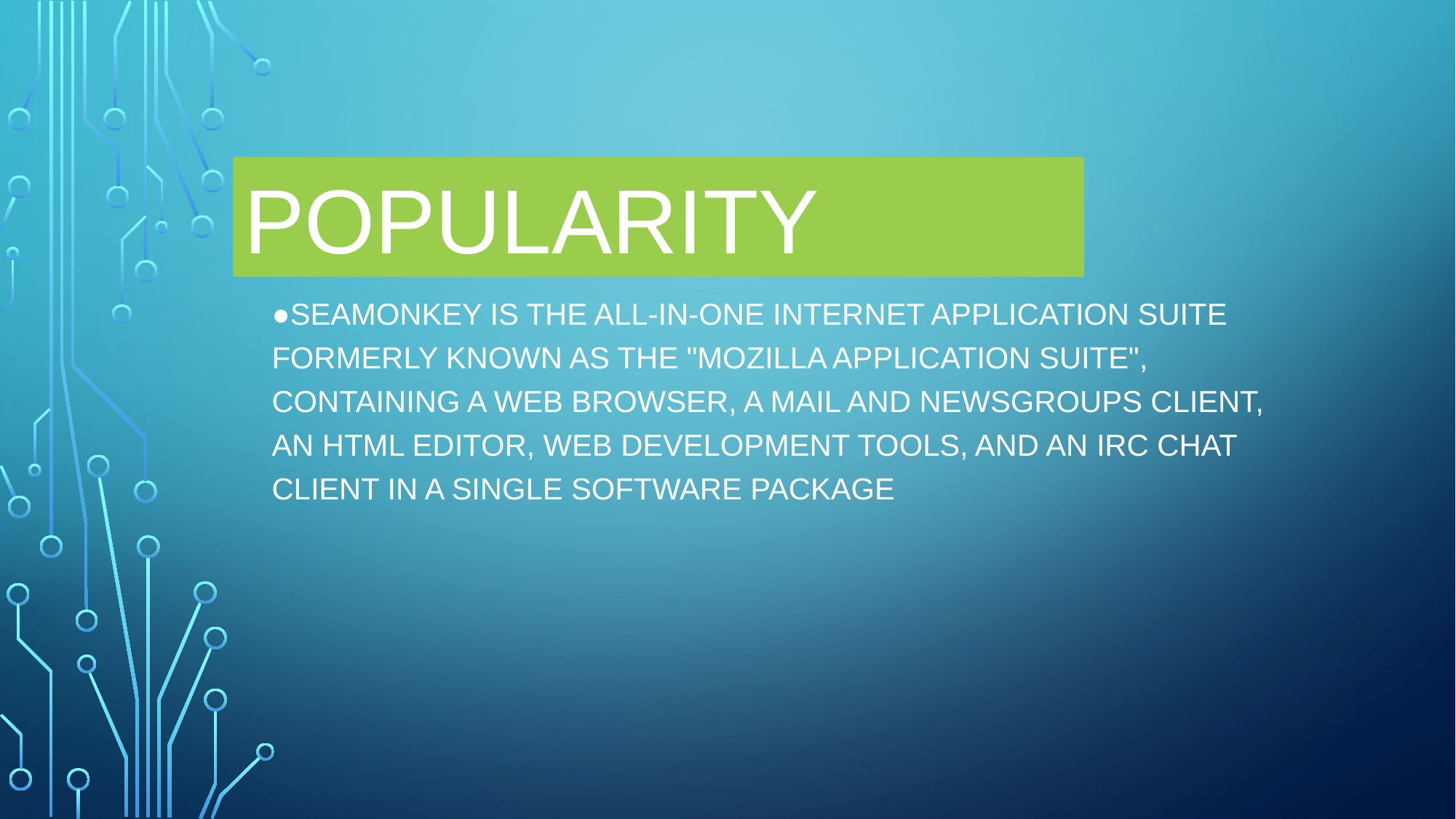

POPULARITY
●SeaMonkey is the all-in-one internet application suite formerly known as the "Mozilla Application Suite", containing a Web browser, a mail and newsgroups client, an HTML editor, Web development tools, and an IRC chat client in a single software package